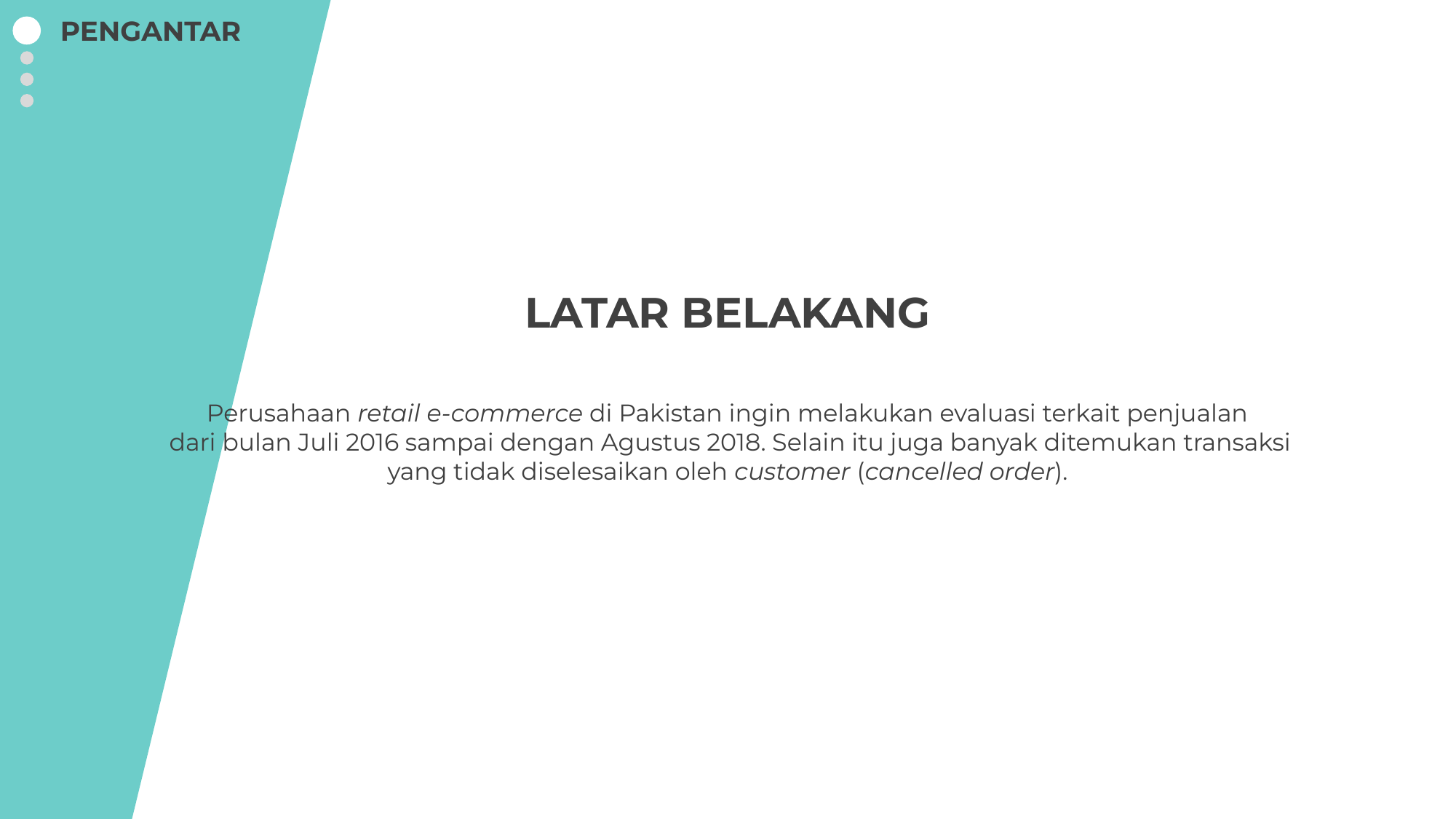

PENGANTAR

LATAR BELAKANG
Perusahaan retail e-commerce di Pakistan ingin melakukan evaluasi terkait penjualan
 dari bulan Juli 2016 sampai dengan Agustus 2018. Selain itu juga banyak ditemukan transaksi yang tidak diselesaikan oleh customer (cancelled order).